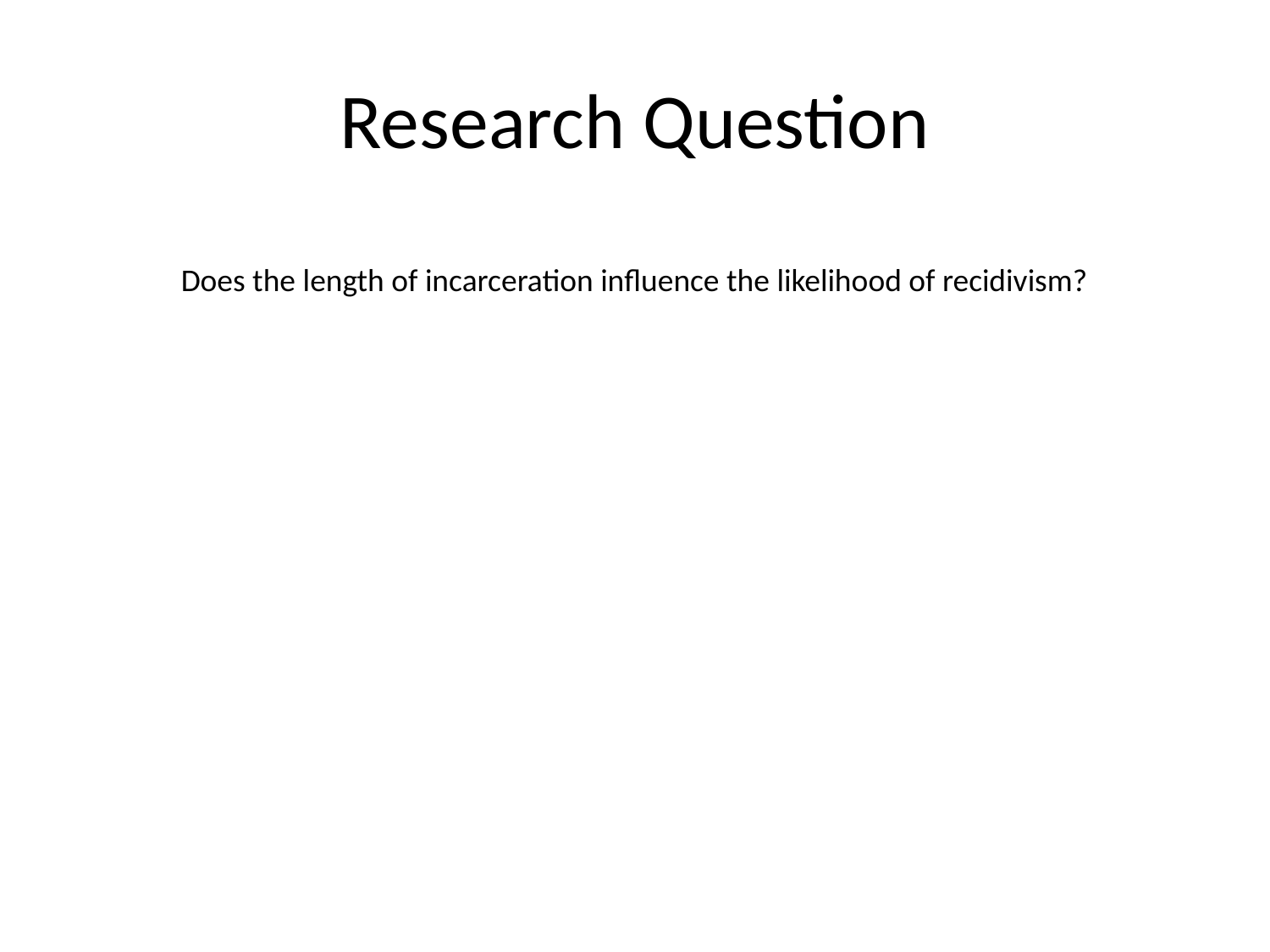

# Research Question
Does the length of incarceration influence the likelihood of recidivism?